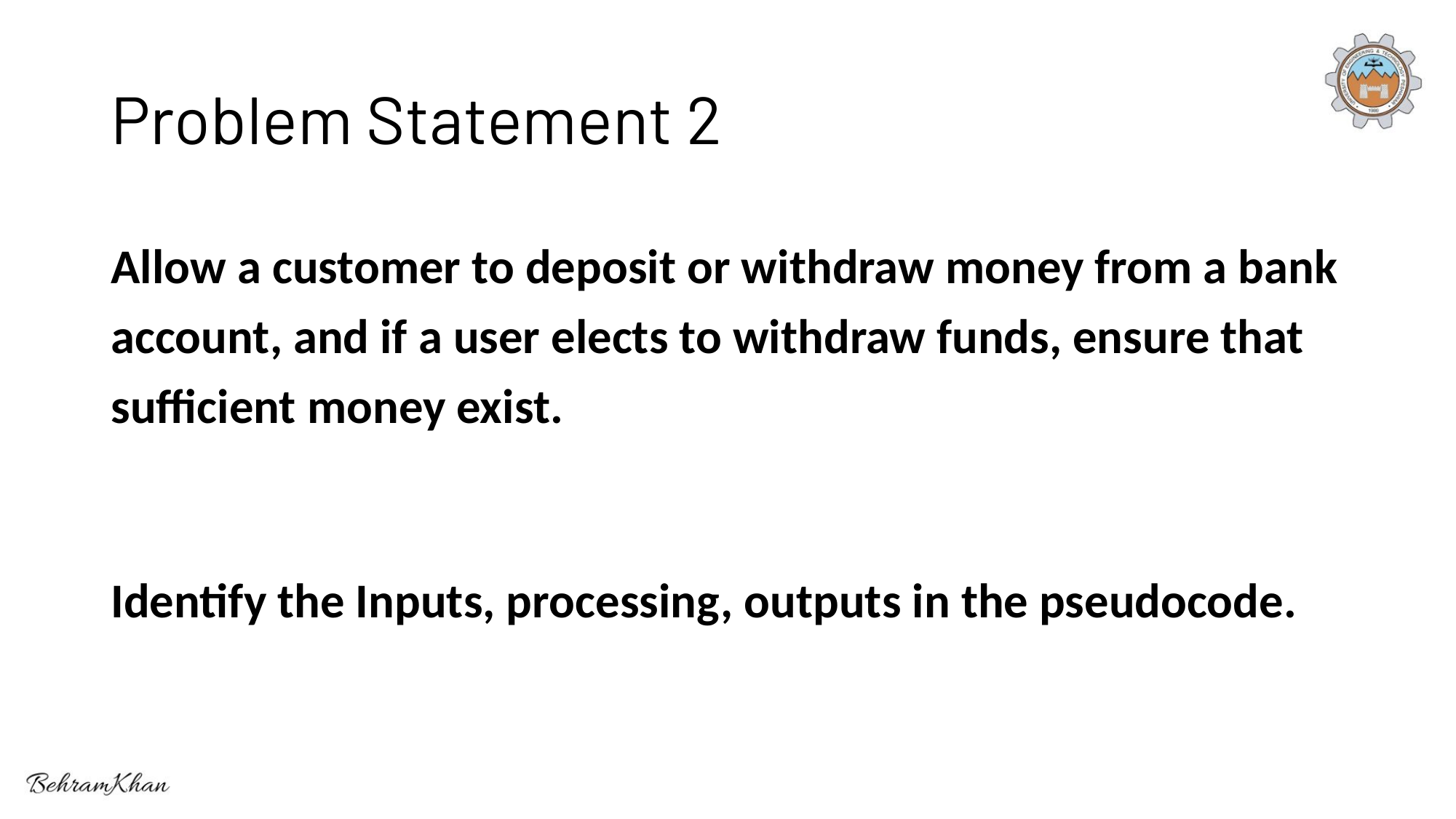

# Problem Statement 2
Allow a customer to deposit or withdraw money from a bank account, and if a user elects to withdraw funds, ensure that sufficient money exist.

Identify the Inputs, processing, outputs in the pseudocode.